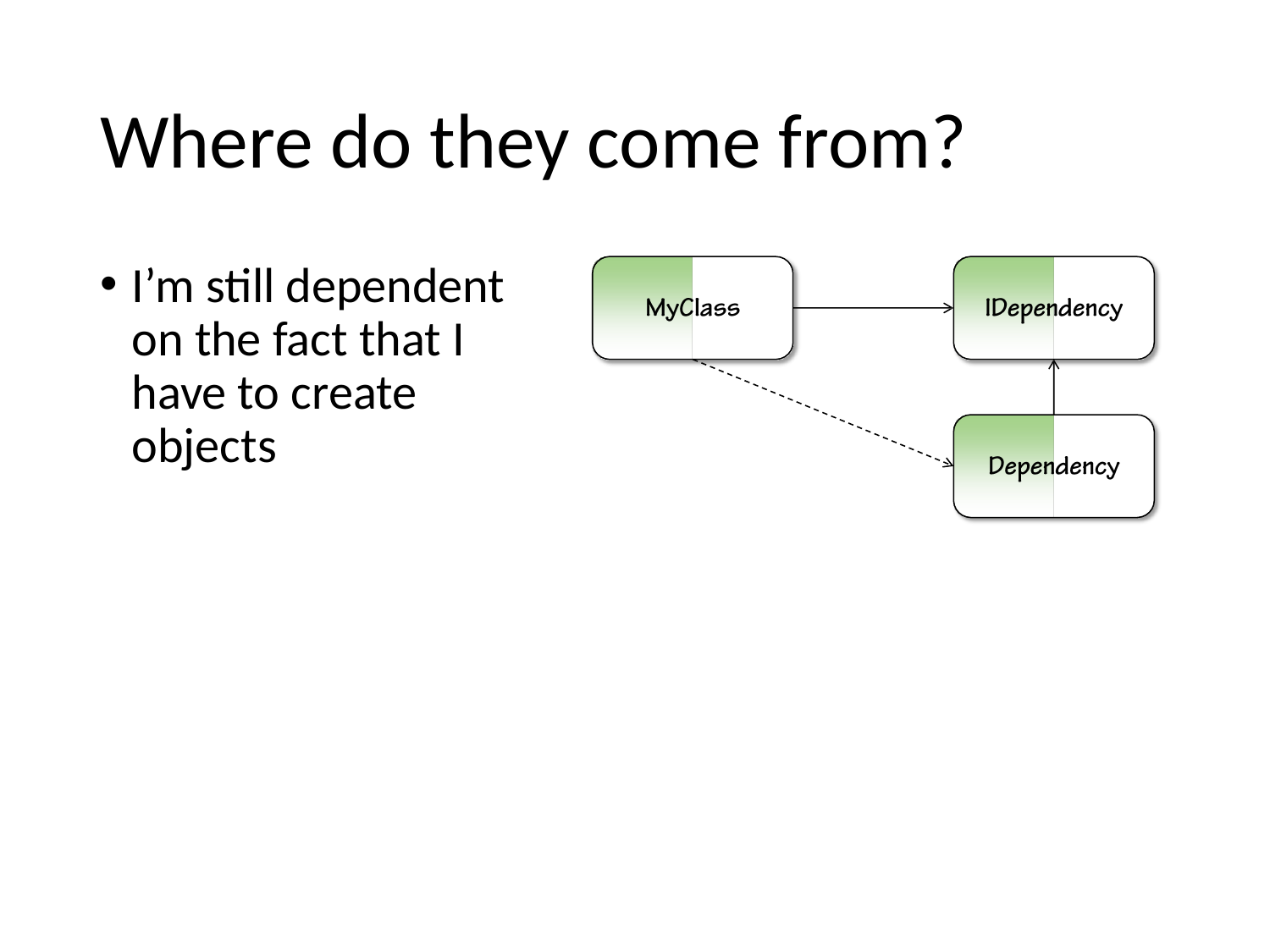

# Where do they come from?
I’m still dependent on the fact that I have to create objects